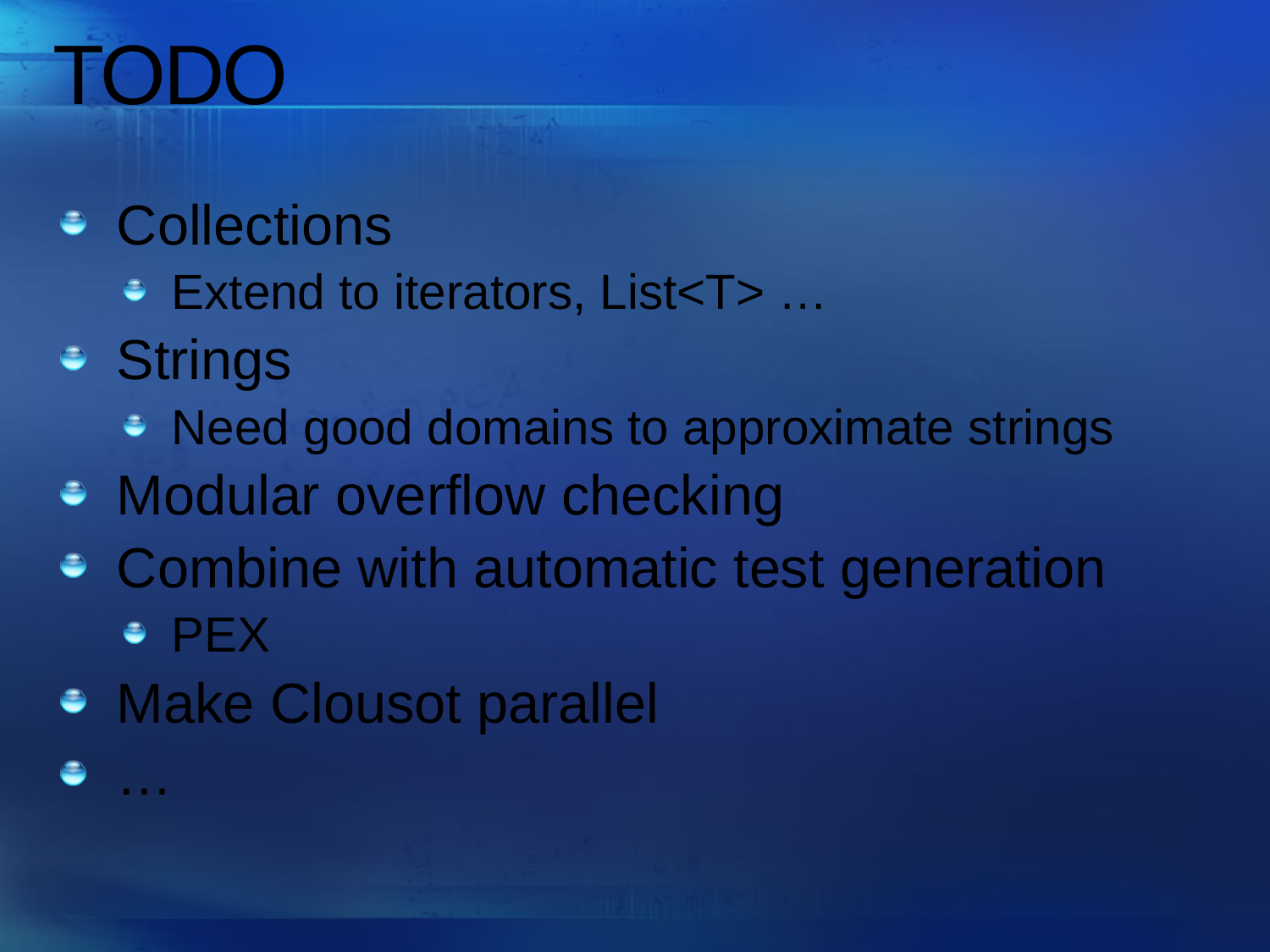

# TODO
Collections
Extend to iterators, List<T> …
Strings
Need good domains to approximate strings
Modular overflow checking
Combine with automatic test generation
PEX
Make Clousot parallel
…